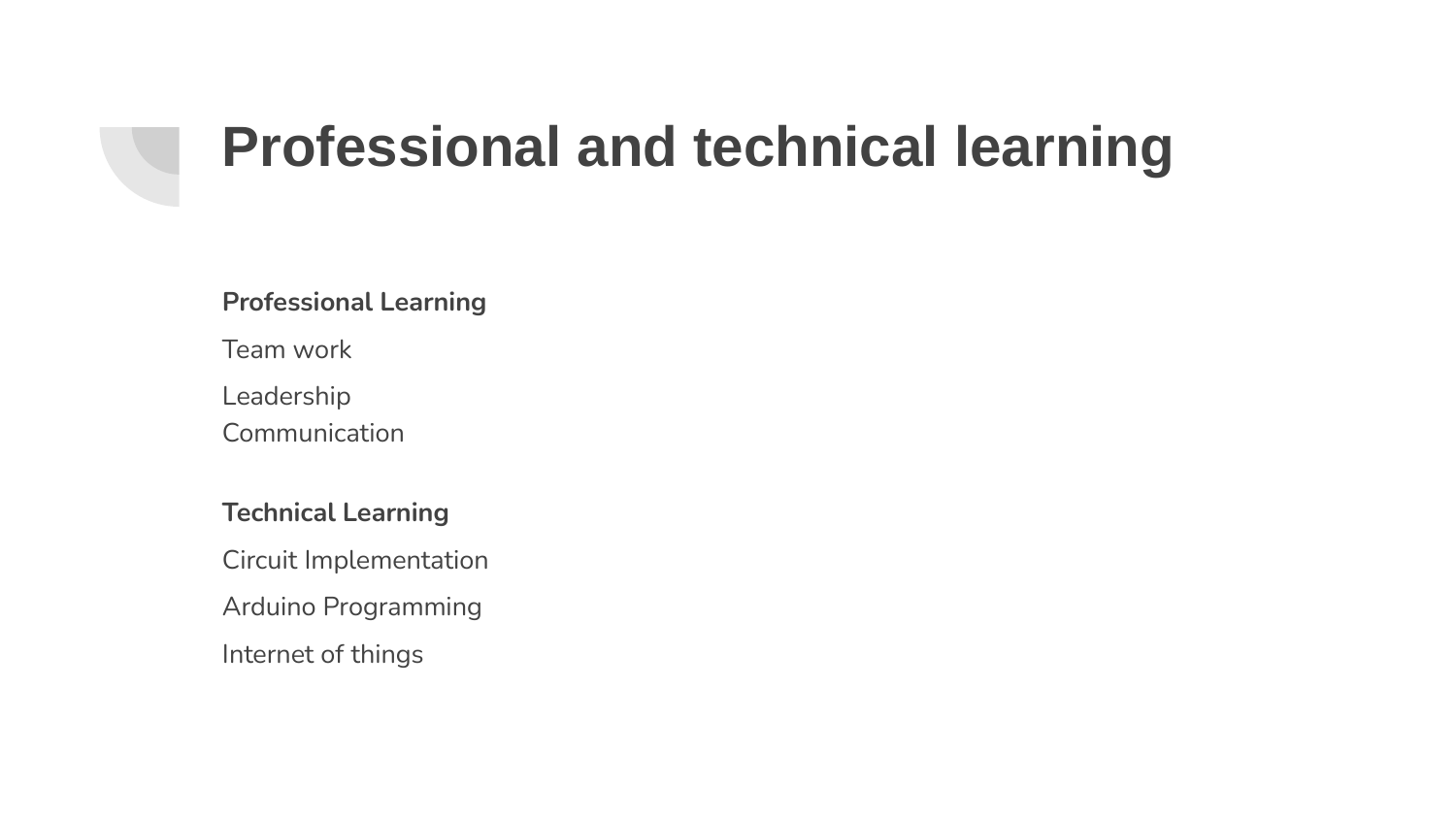

# Professional and technical learning
Professional Learning
Team work
Leadership
Communication
Technical Learning
Circuit Implementation
Arduino Programming
Internet of things